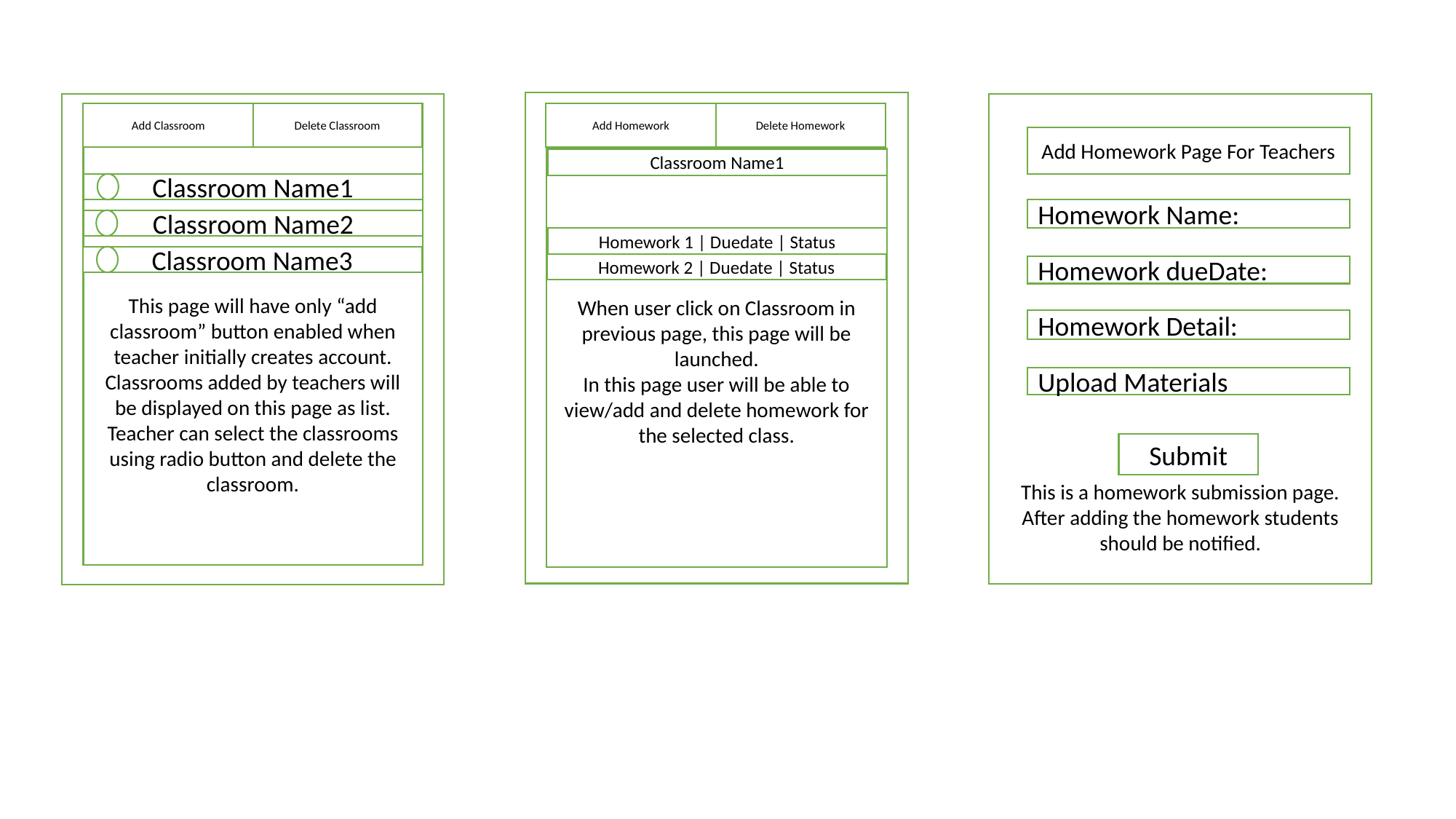

This is a homework submission page.
After adding the homework students should be notified.
Add Classroom
Add Homework
Delete Homework
Delete Classroom
Add Homework Page For Teachers

This page will have only “add classroom” button enabled when teacher initially creates account.
Classrooms added by teachers will be displayed on this page as list.
Teacher can select the classrooms using radio button and delete the classroom.

When user click on Classroom in previous page, this page will be launched.
In this page user will be able to view/add and delete homework for the selected class.
Classroom Name1
Classroom Name1

Homework Name:

Classroom Name2
Homework 1 | Duedate | Status
Classroom Name3

Homework 2 | Duedate | Status
Homework dueDate:
Homework Detail:
Upload Materials
Submit